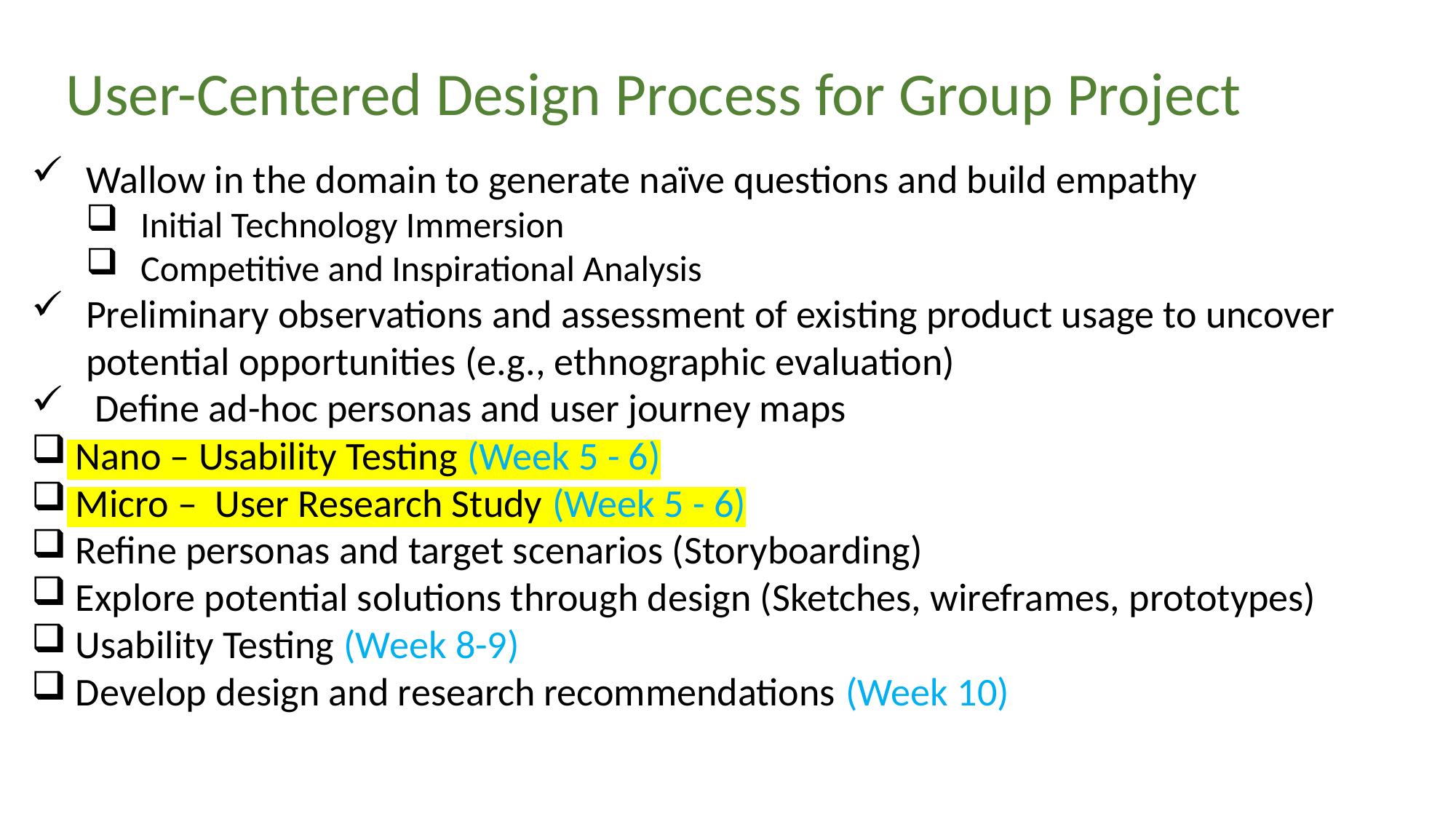

User-Centered Design Process for Group Project
Wallow in the domain to generate naïve questions and build empathy
Initial Technology Immersion
Competitive and Inspirational Analysis
Preliminary observations and assessment of existing product usage to uncover potential opportunities (e.g., ethnographic evaluation)
 Define ad-hoc personas and user journey maps
 Nano – Usability Testing (Week 5 - 6)
 Micro –  User Research Study (Week 5 - 6)
 Refine personas and target scenarios (Storyboarding)
 Explore potential solutions through design (Sketches, wireframes, prototypes)
 Usability Testing (Week 8-9)
 Develop design and research recommendations (Week 10)